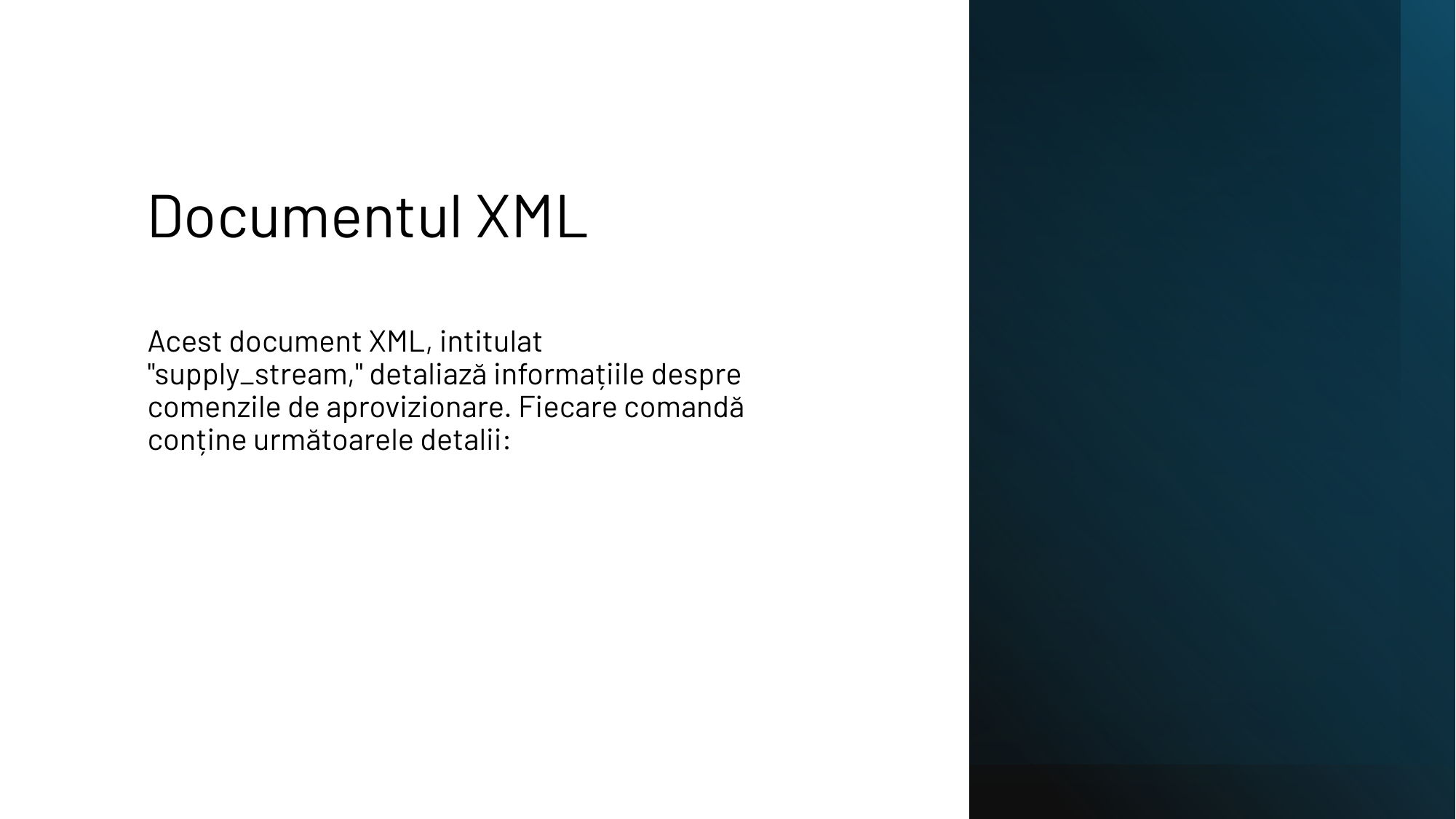

# Documentul XML
Acest document XML, intitulat "supply_stream," detaliază informațiile despre comenzile de aprovizionare. Fiecare comandă conține următoarele detalii: